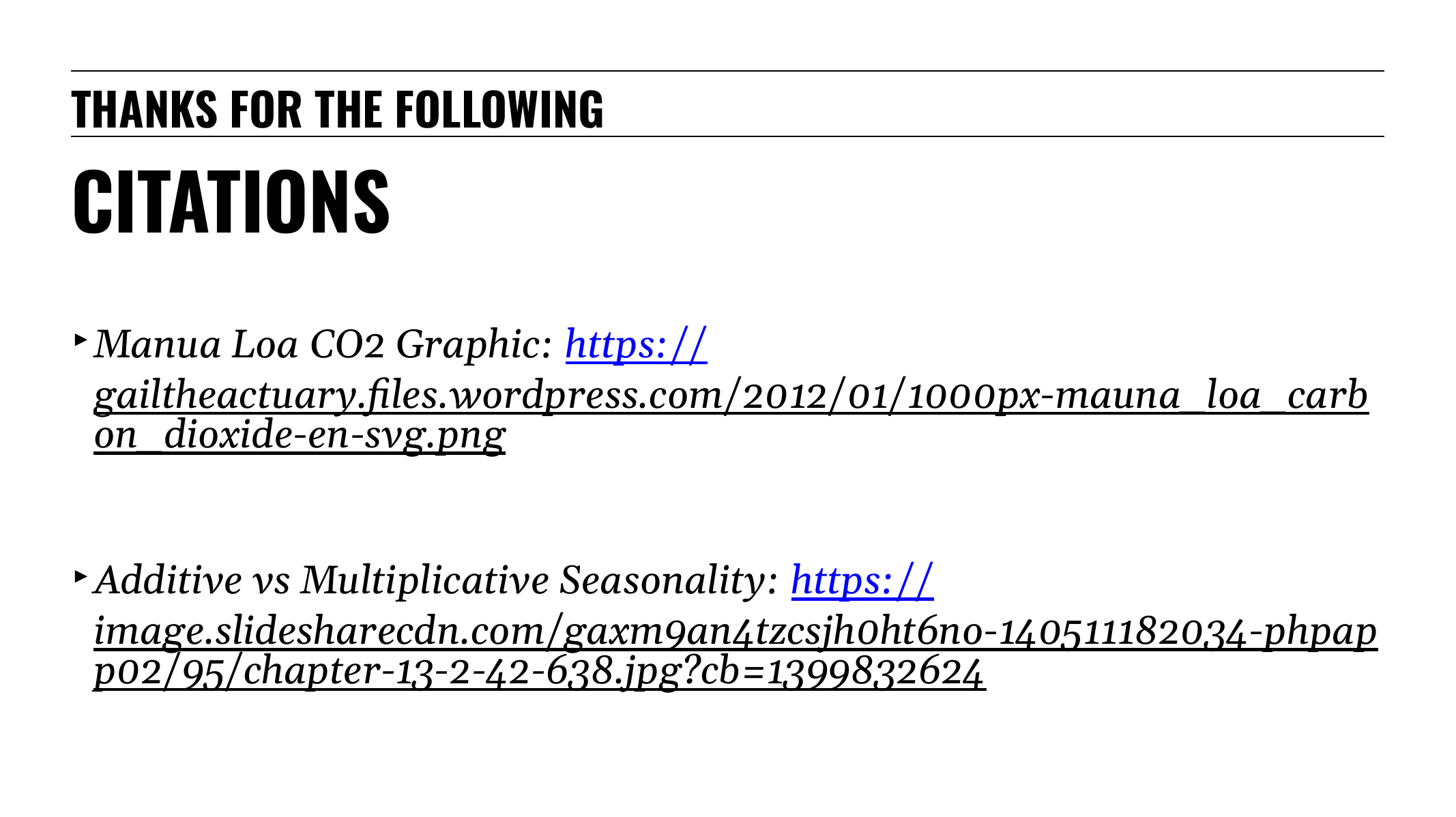

THANKS FOR THE FOLLOWING
# CITATIONS

Manua Loa CO2 Graphic: https://gailtheactuary.files.wordpress.com/2012/01/1000px-mauna_loa_carbon_dioxide-en-svg.png

Additive vs Multiplicative Seasonality: https://image.slidesharecdn.com/gaxm9an4tzcsjh0ht6no-140511182034-phpapp02/95/chapter-13-2-42-638.jpg?cb=1399832624